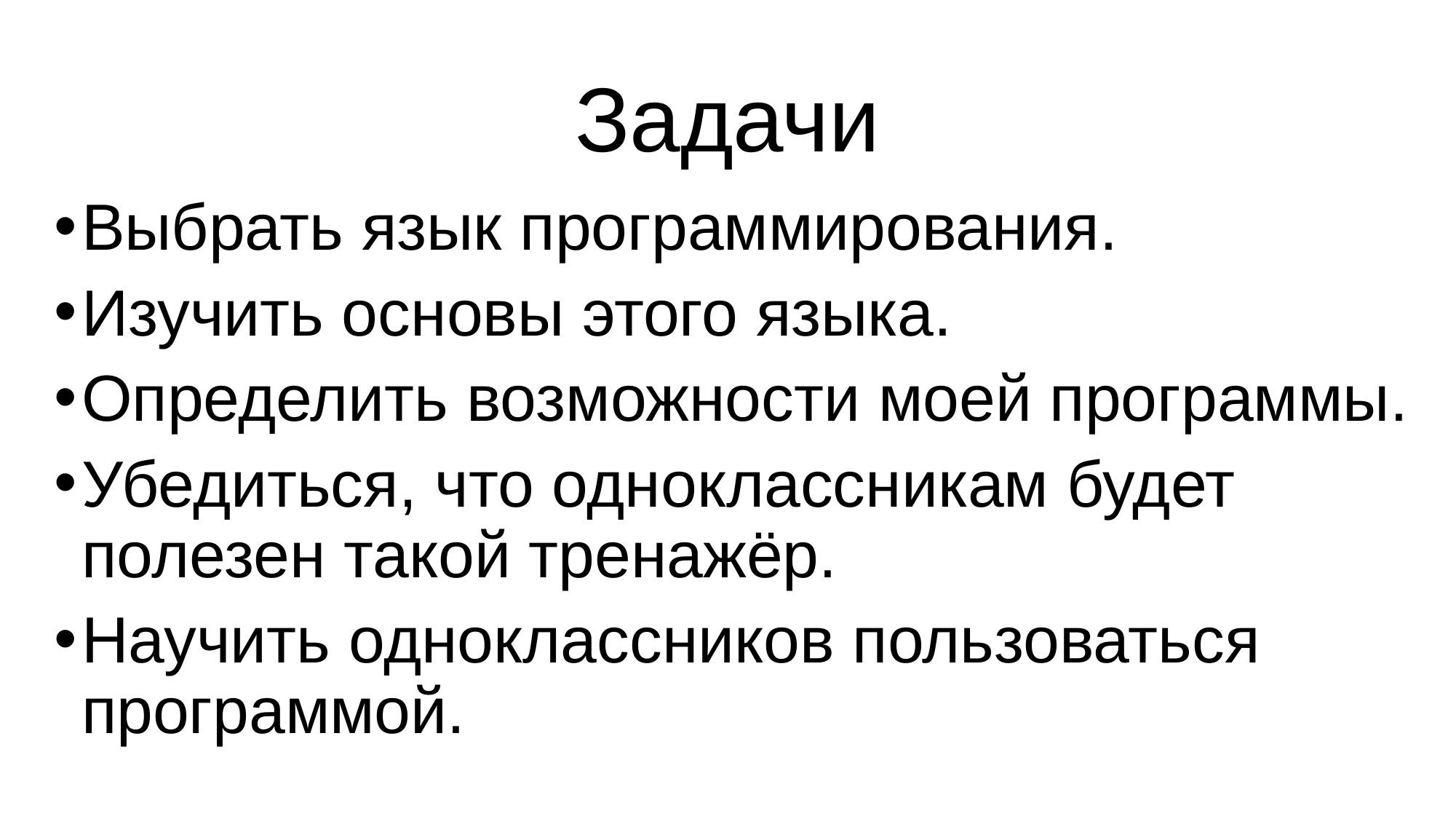

# Задачи
Выбрать язык программирования.
Изучить основы этого языка.
Определить возможности моей программы.
Убедиться, что одноклассникам будет полезен такой тренажёр.
Научить одноклассников пользоваться программой.